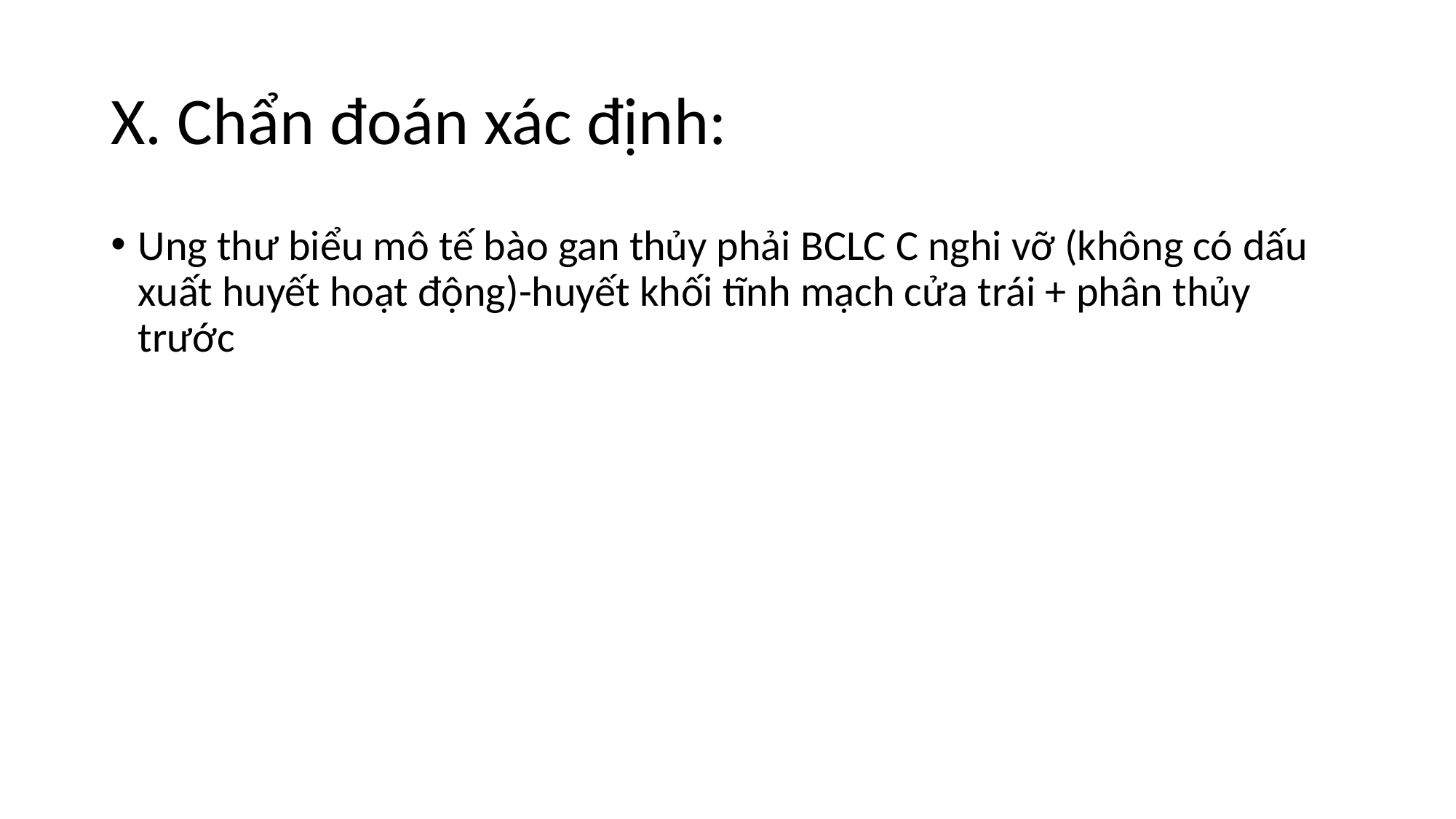

# X. Chẩn đoán xác định:
Ung thư biểu mô tế bào gan thủy phải BCLC C nghi vỡ (không có dấu xuất huyết hoạt động)-huyết khối tĩnh mạch cửa trái + phân thủy trước